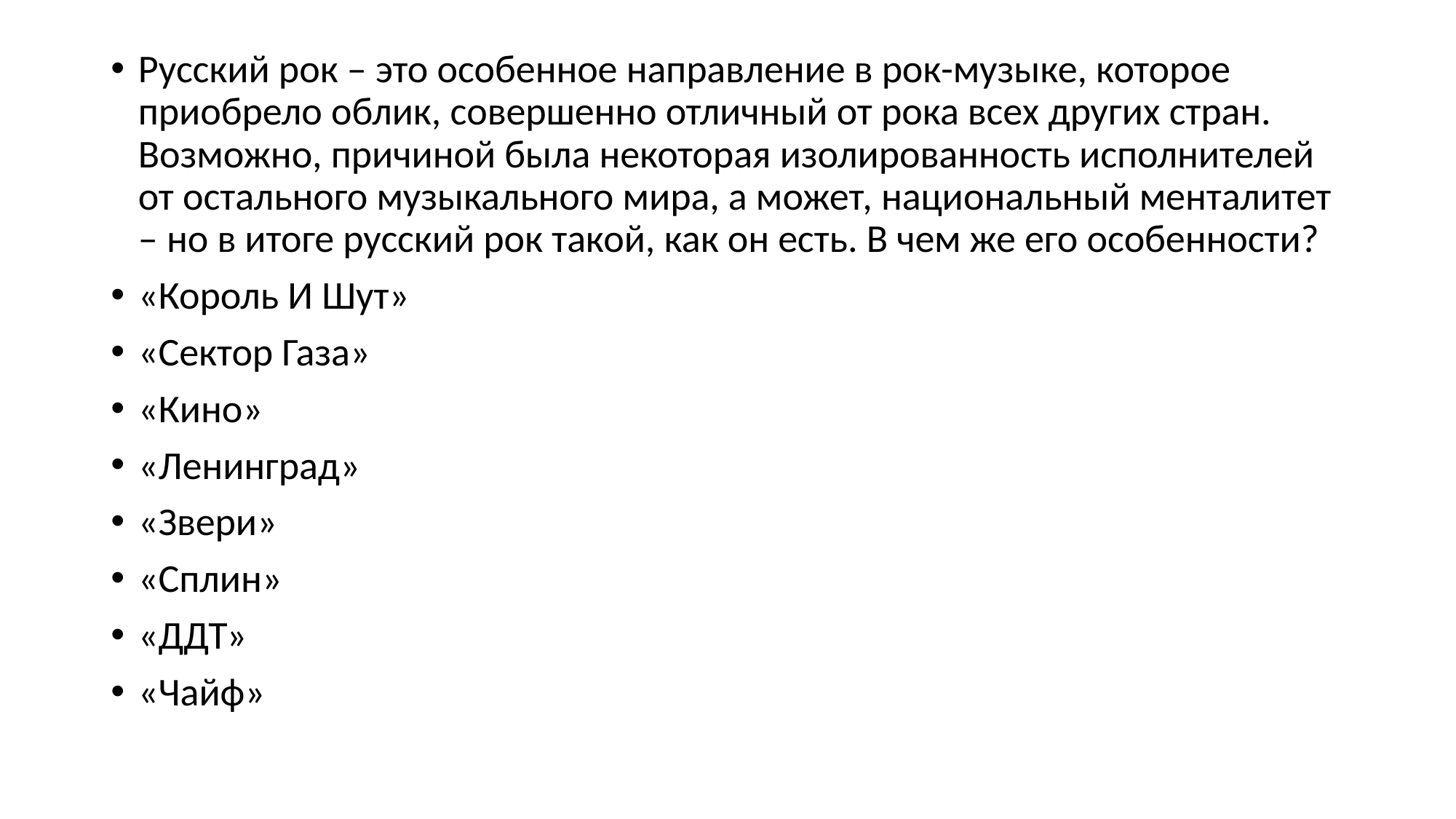

Русский рок – это особенное направление в рок-музыке, которое приобрело облик, совершенно отличный от рока всех других стран. Возможно, причиной была некоторая изолированность исполнителей от остального музыкального мира, а может, национальный менталитет – но в итоге русский рок такой, как он есть. В чем же его особенности?
«Король И Шут»
«Сектор Газа»
«Кино»
«Ленинград»
«Звери»
«Сплин»
«ДДТ»
«Чайф»